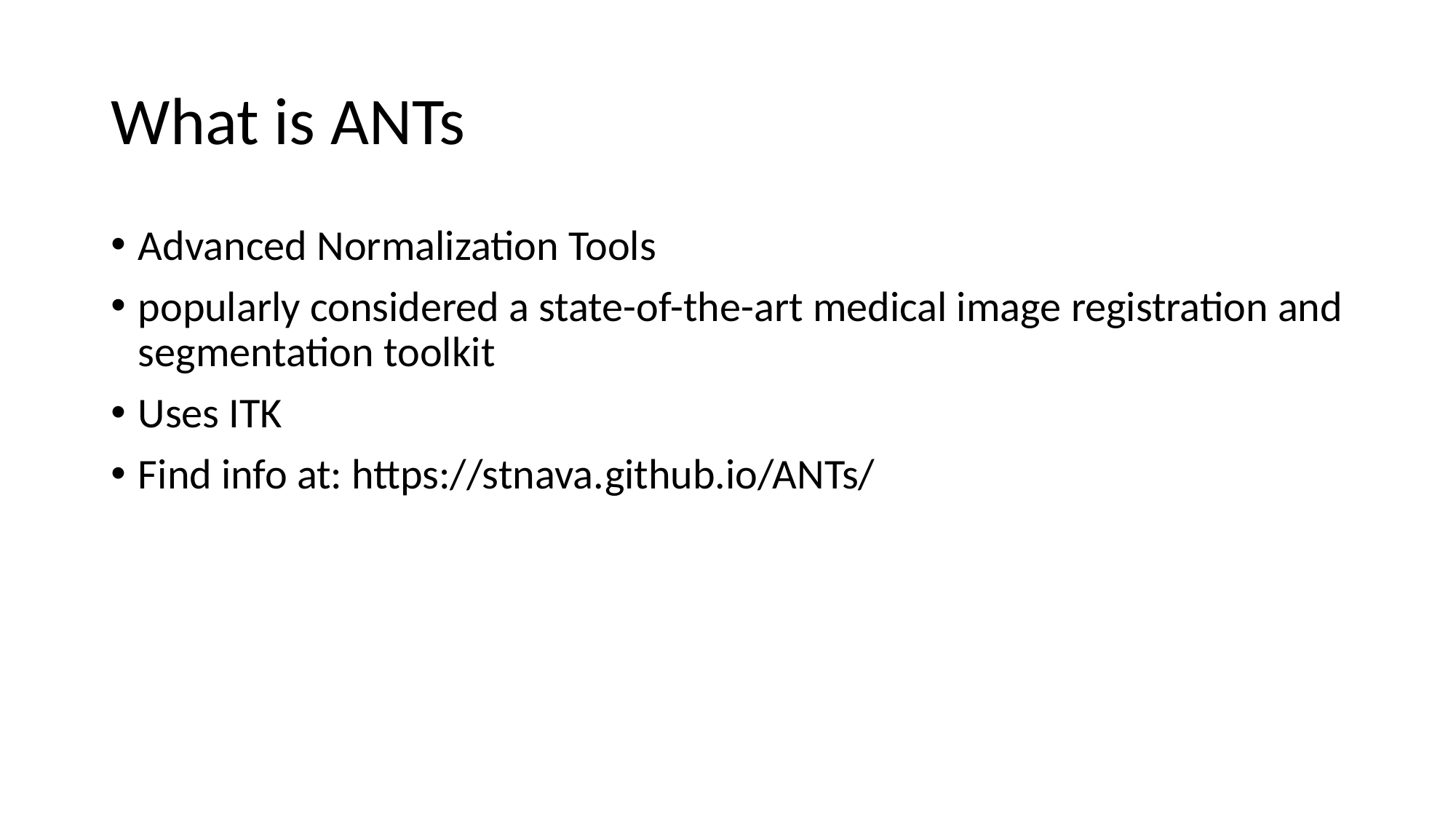

# What is ANTs
Advanced Normalization Tools
popularly considered a state-of-the-art medical image registration and segmentation toolkit
Uses ITK
Find info at: https://stnava.github.io/ANTs/